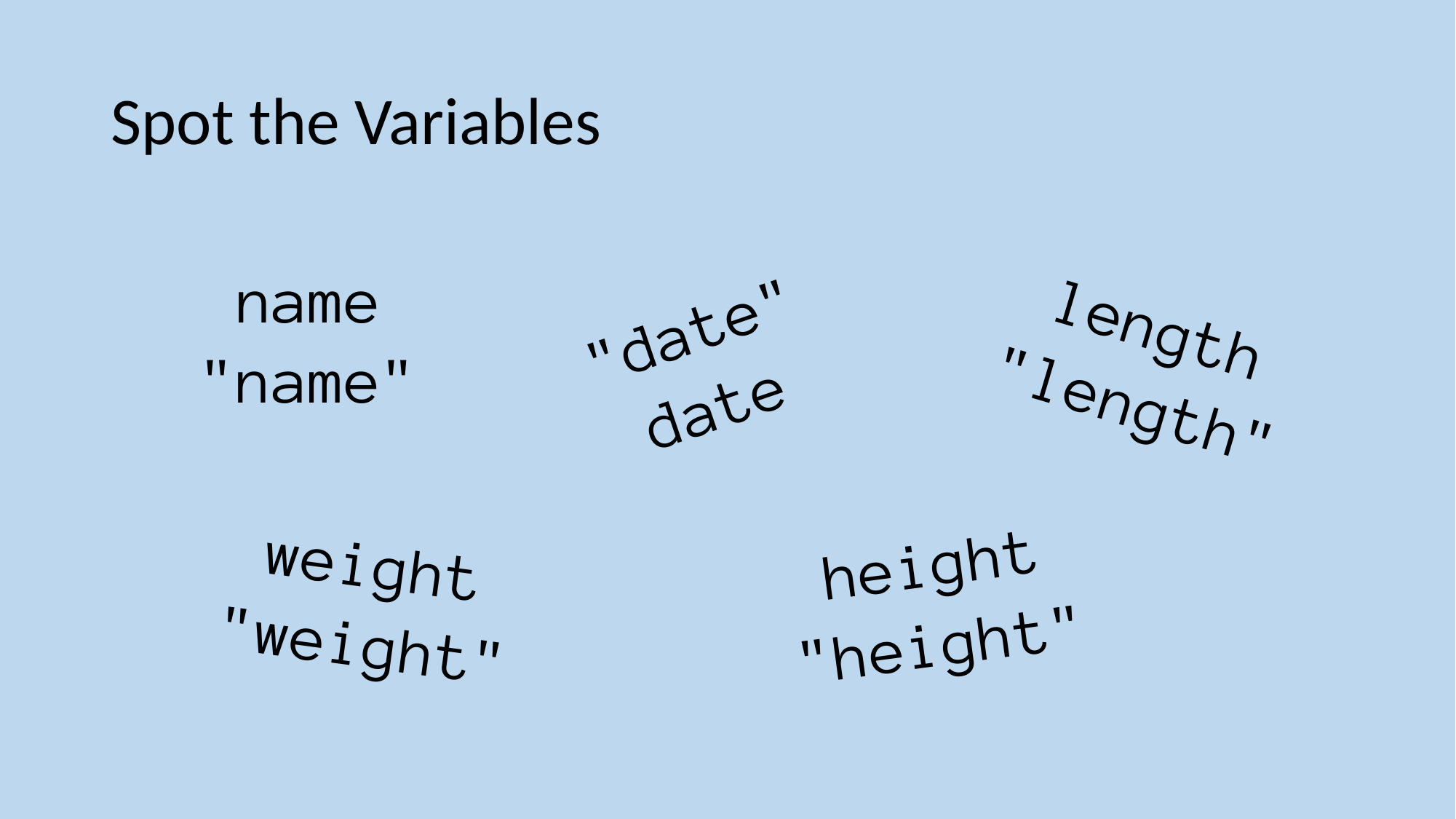

# Spot the Variables
name
"name"
"date"
date
length
"length"
height
"height"
weight
"weight"